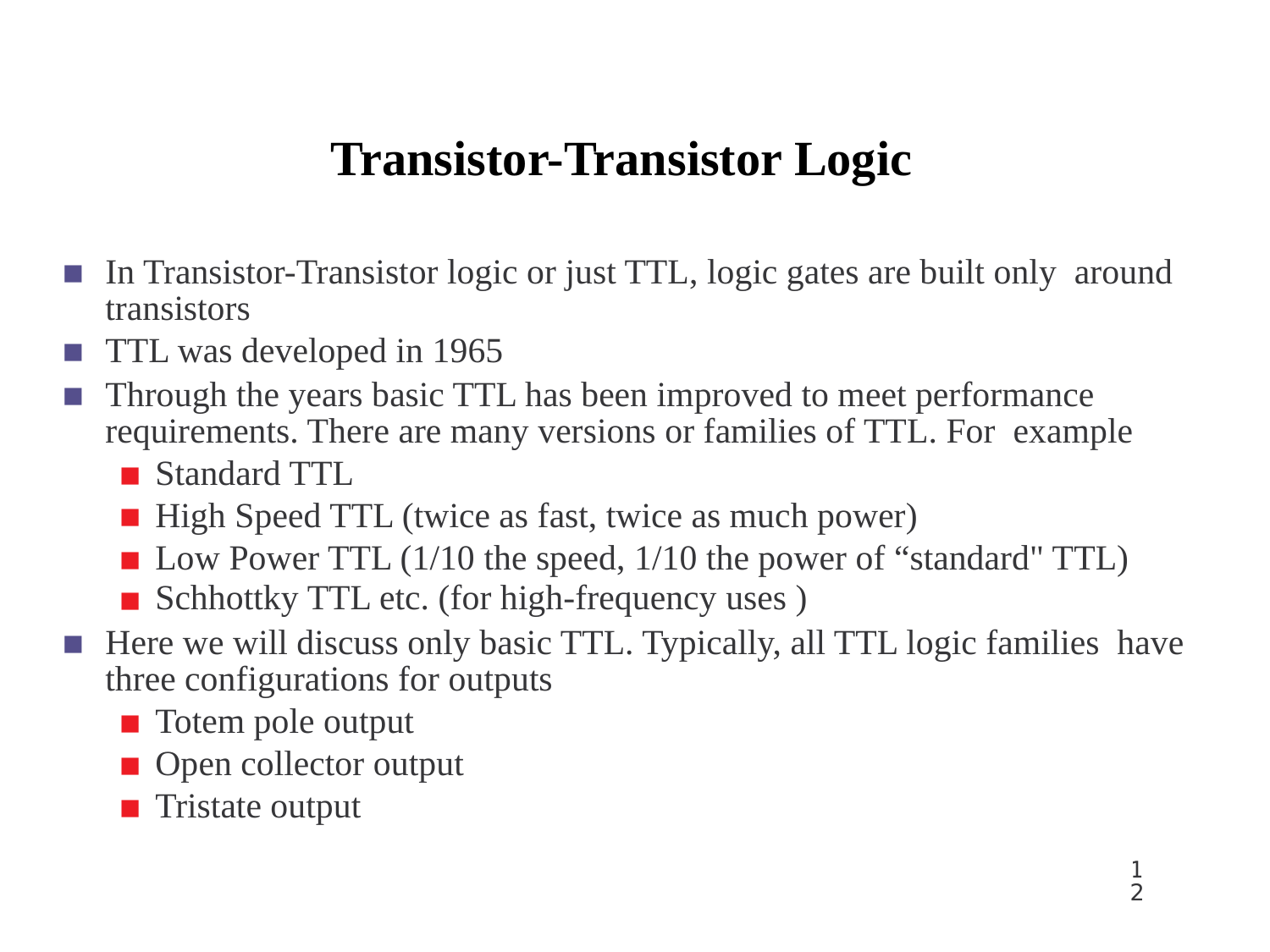

# Transistor-Transistor Logic
In Transistor-Transistor logic or just TTL, logic gates are built only  around transistors
TTL was developed in 1965
Through the years basic TTL has been improved to meet performance  requirements. There are many versions or families of TTL. For  example
Standard TTL
High Speed TTL (twice as fast, twice as much power)
Low Power TTL (1/10 the speed, 1/10 the power of “standard" TTL)
Schhottky TTL etc. (for high-frequency uses )
Here we will discuss only basic TTL. Typically, all TTL logic families  have three configurations for outputs
Totem pole output
Open collector output
Tristate output
12